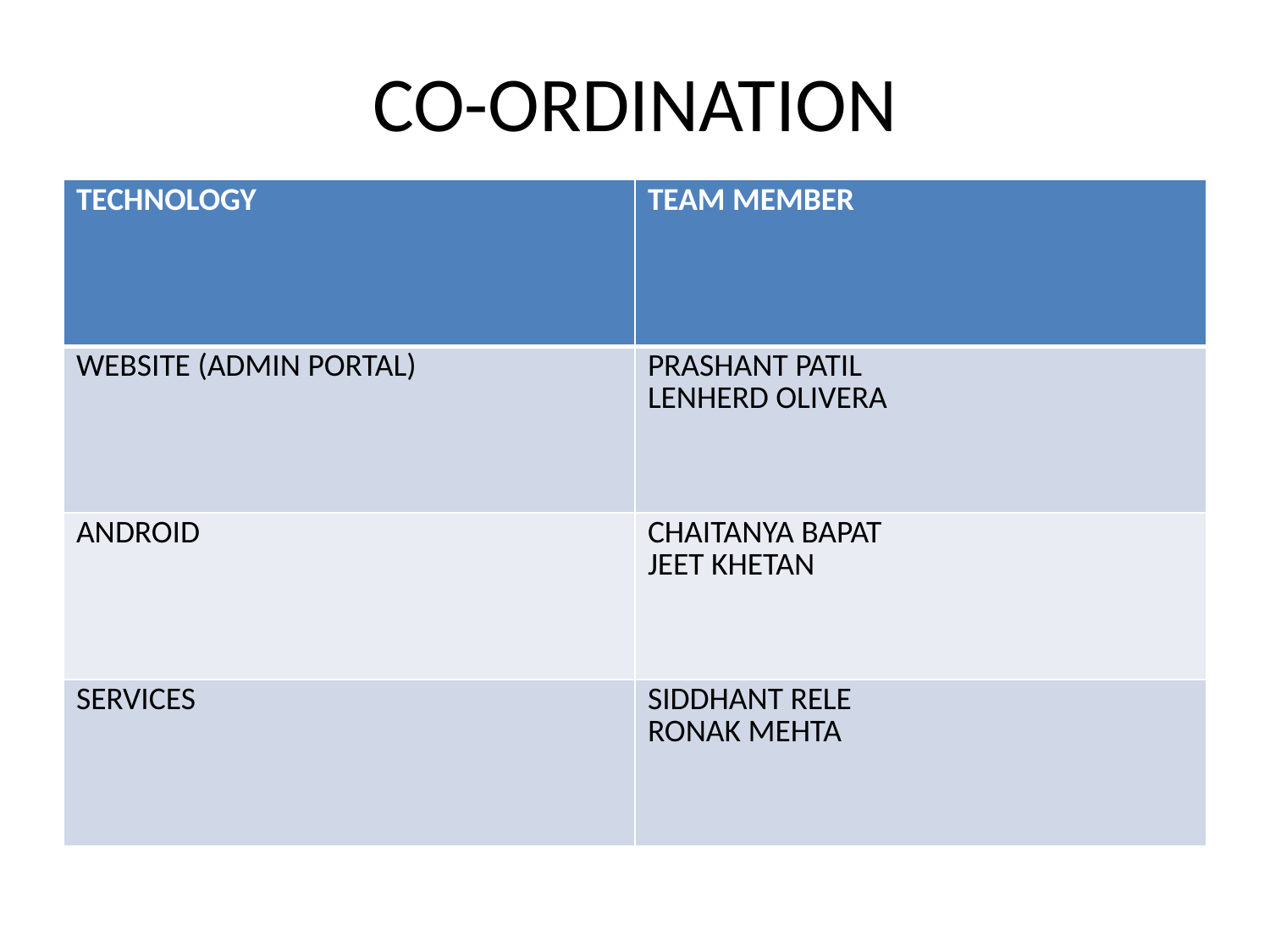

# CO-ORDINATION
| TECHNOLOGY | TEAM MEMBER |
| --- | --- |
| WEBSITE (ADMIN PORTAL) | PRASHANT PATIL LENHERD OLIVERA |
| ANDROID | CHAITANYA BAPAT JEET KHETAN |
| SERVICES | SIDDHANT RELE RONAK MEHTA |